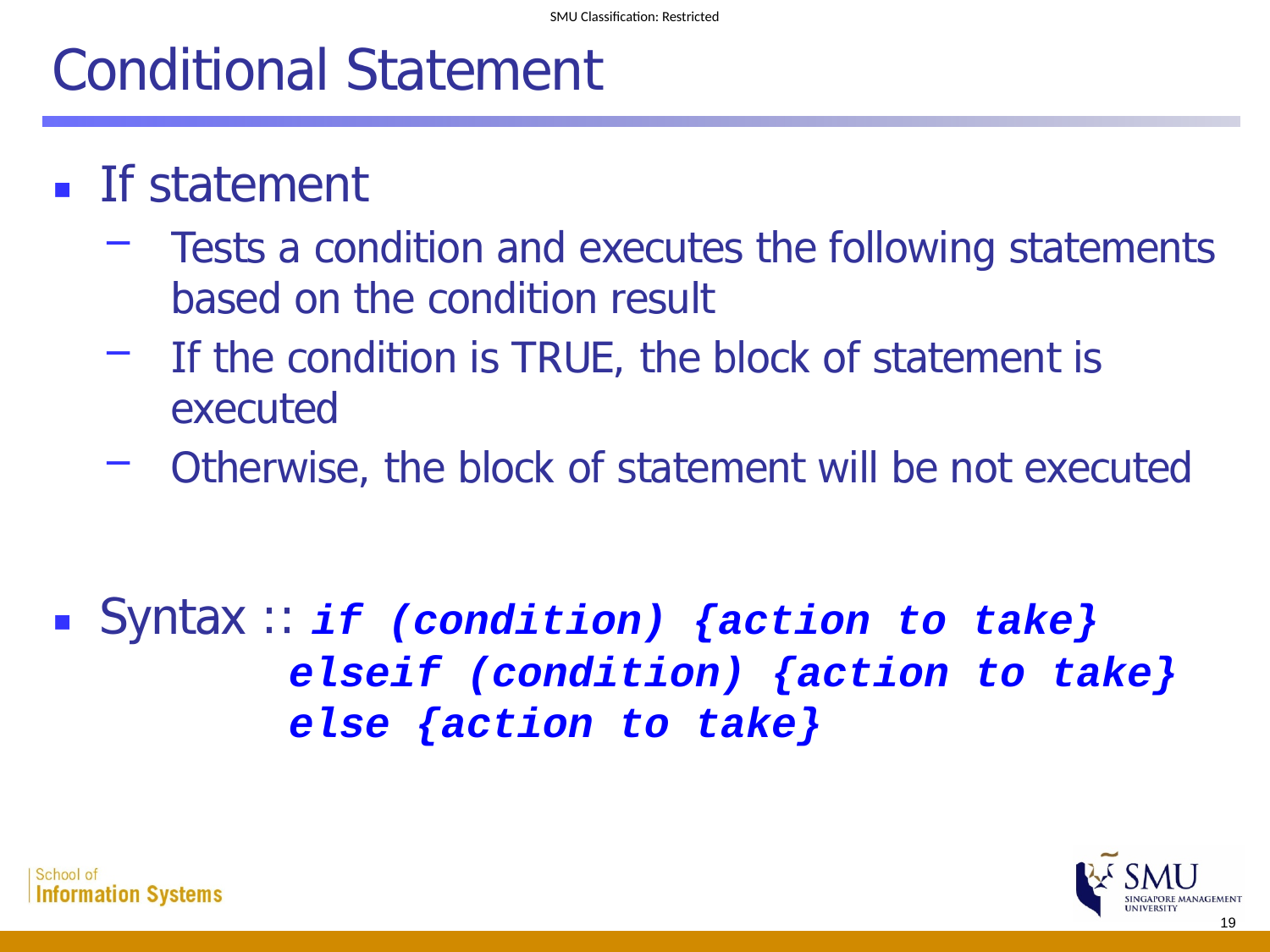

# Conditional Statement
If statement
Tests a condition and executes the following statements based on the condition result
If the condition is TRUE, the block of statement is executed
Otherwise, the block of statement will be not executed

Syntax :: if (condition) {action to take}
  elseif (condition) {action to take}
  else {action to take}

19